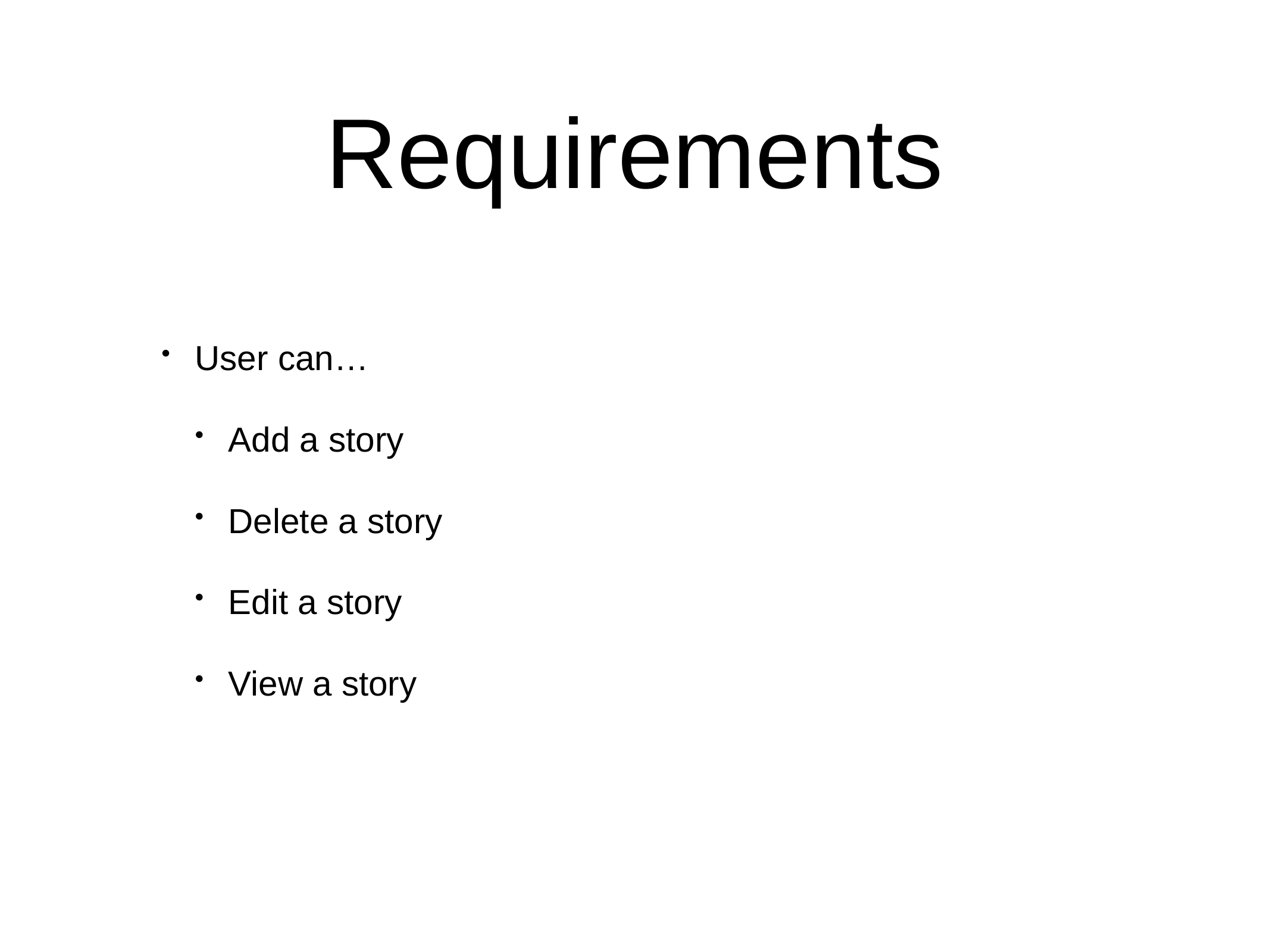

# Requirements
User can…
Add a story
Delete a story
Edit a story
View a story